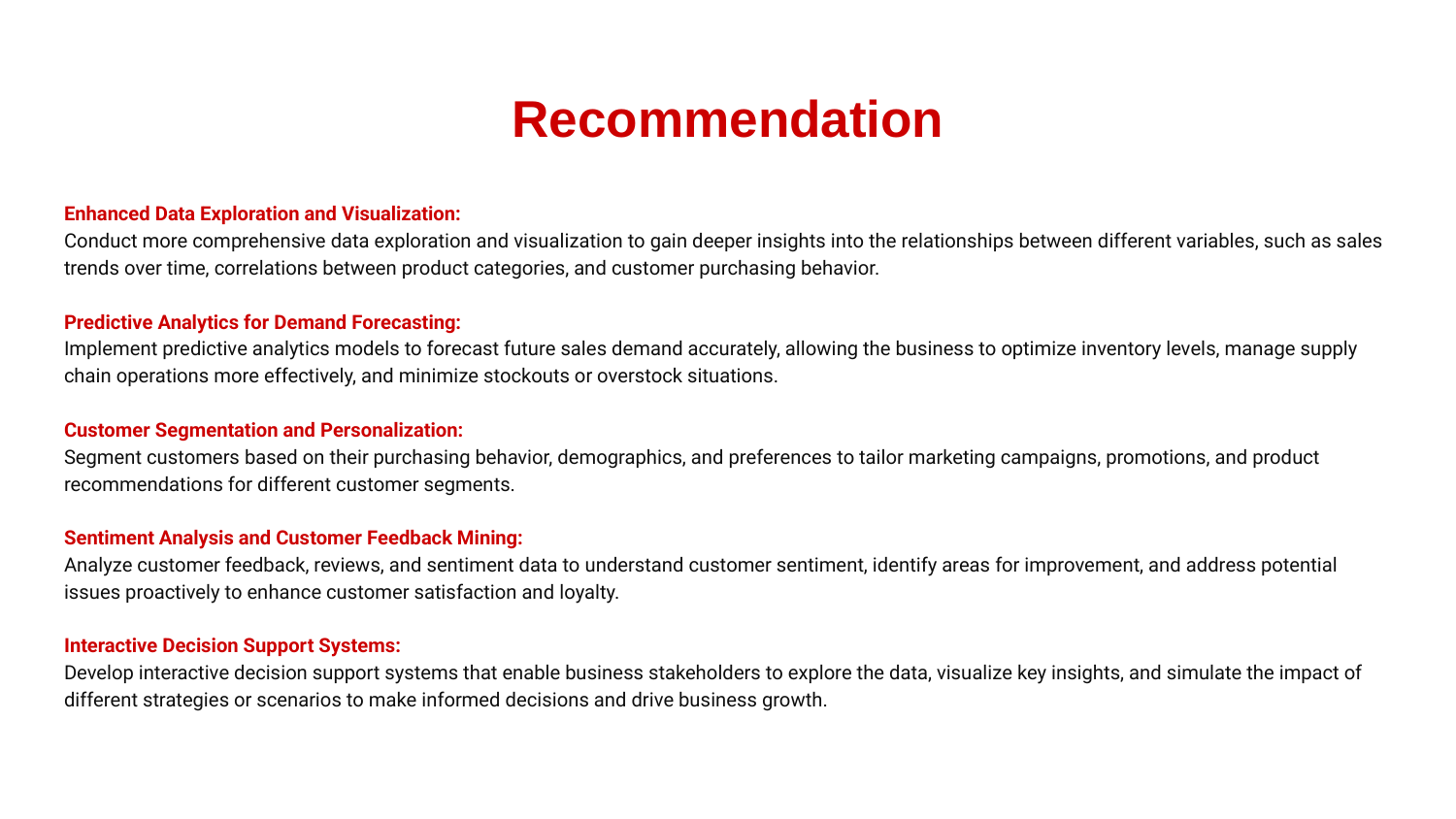

# Recommendation
Enhanced Data Exploration and Visualization:
Conduct more comprehensive data exploration and visualization to gain deeper insights into the relationships between different variables, such as sales trends over time, correlations between product categories, and customer purchasing behavior.

Predictive Analytics for Demand Forecasting:
Implement predictive analytics models to forecast future sales demand accurately, allowing the business to optimize inventory levels, manage supply chain operations more effectively, and minimize stockouts or overstock situations.

Customer Segmentation and Personalization:
Segment customers based on their purchasing behavior, demographics, and preferences to tailor marketing campaigns, promotions, and product recommendations for different customer segments.

Sentiment Analysis and Customer Feedback Mining:
Analyze customer feedback, reviews, and sentiment data to understand customer sentiment, identify areas for improvement, and address potential issues proactively to enhance customer satisfaction and loyalty.

Interactive Decision Support Systems:
Develop interactive decision support systems that enable business stakeholders to explore the data, visualize key insights, and simulate the impact of different strategies or scenarios to make informed decisions and drive business growth.